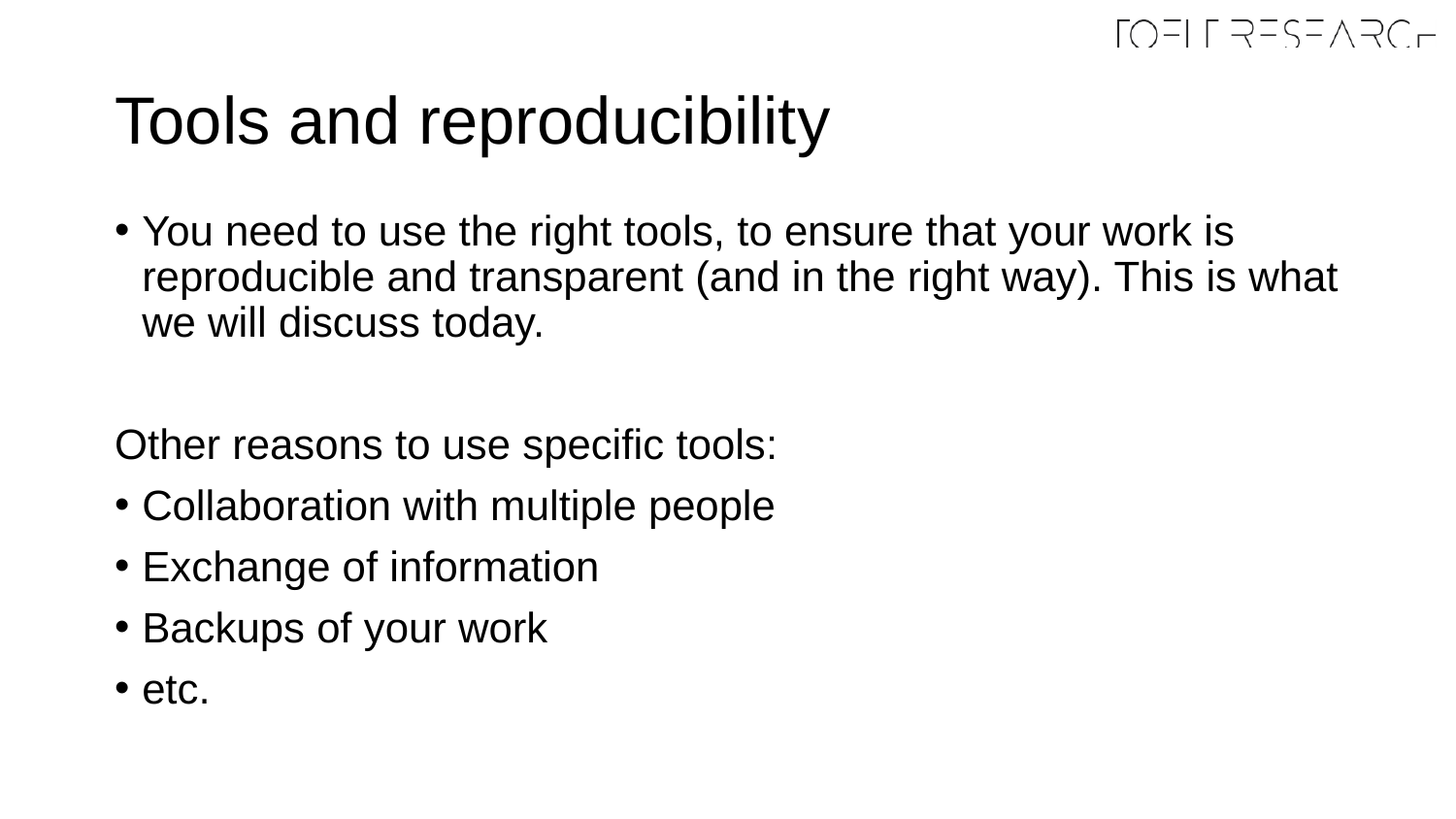

# Tools and reproducibility
You need to use the right tools, to ensure that your work is reproducible and transparent (and in the right way). This is what we will discuss today.

Other reasons to use specific tools:
Collaboration with multiple people
Exchange of information
Backups of your work
etc.